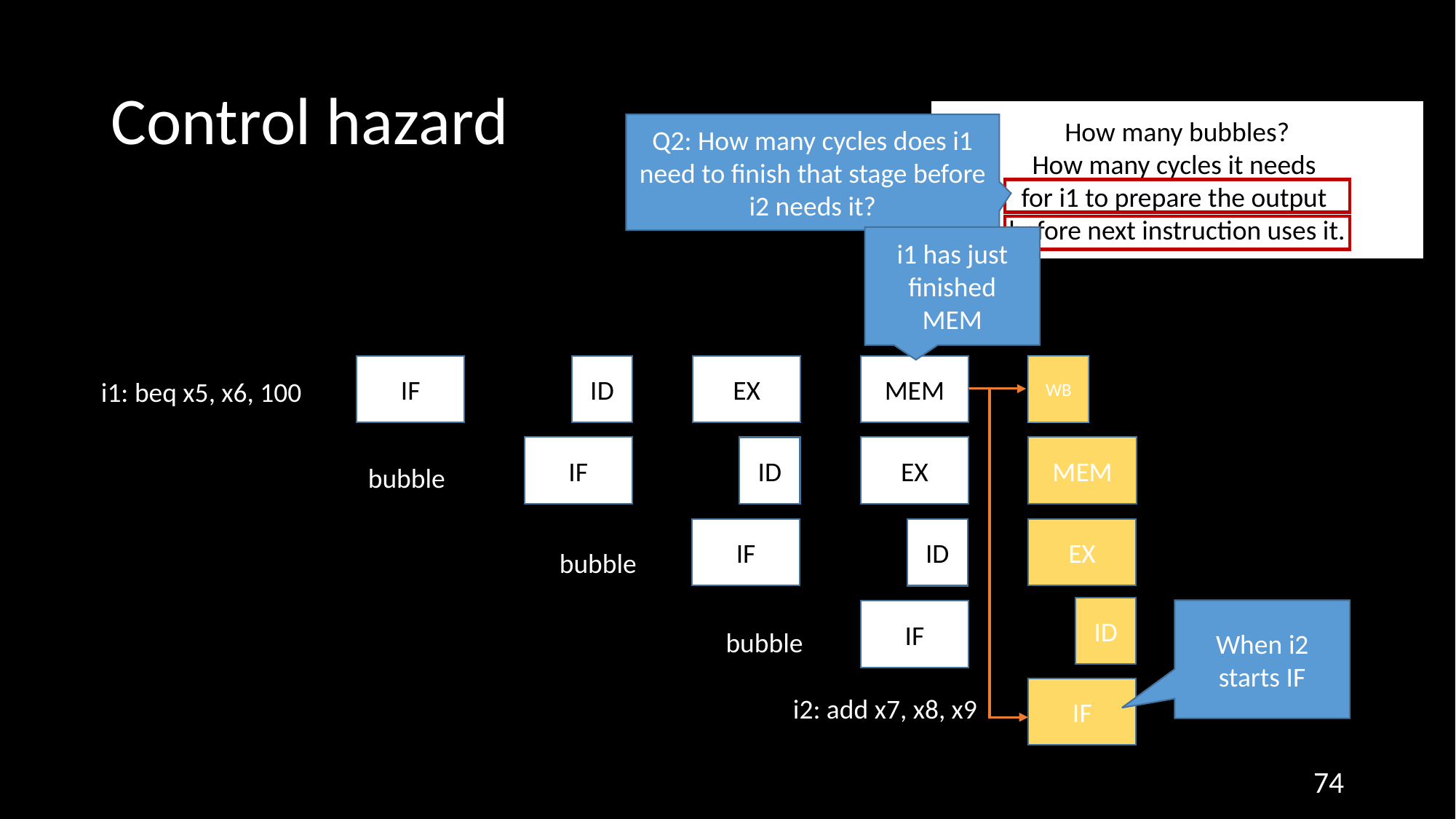

# Control hazard
How many bubbles?
How many cycles it needs
for i1 to prepare the output
before next instruction uses it.
Q2: How many cycles does i1 need to finish that stage before i2 needs it?

i1 has just finished MEM
IF
EX
MEM
ID
WB
i1: beq x5, x6, 100
IF
EX
MEM
ID
bubble
IF
EX
ID
bubble
ID
When i2 starts IF
IF
WB
bubble
IF
i2: add x7, x8, x9
74